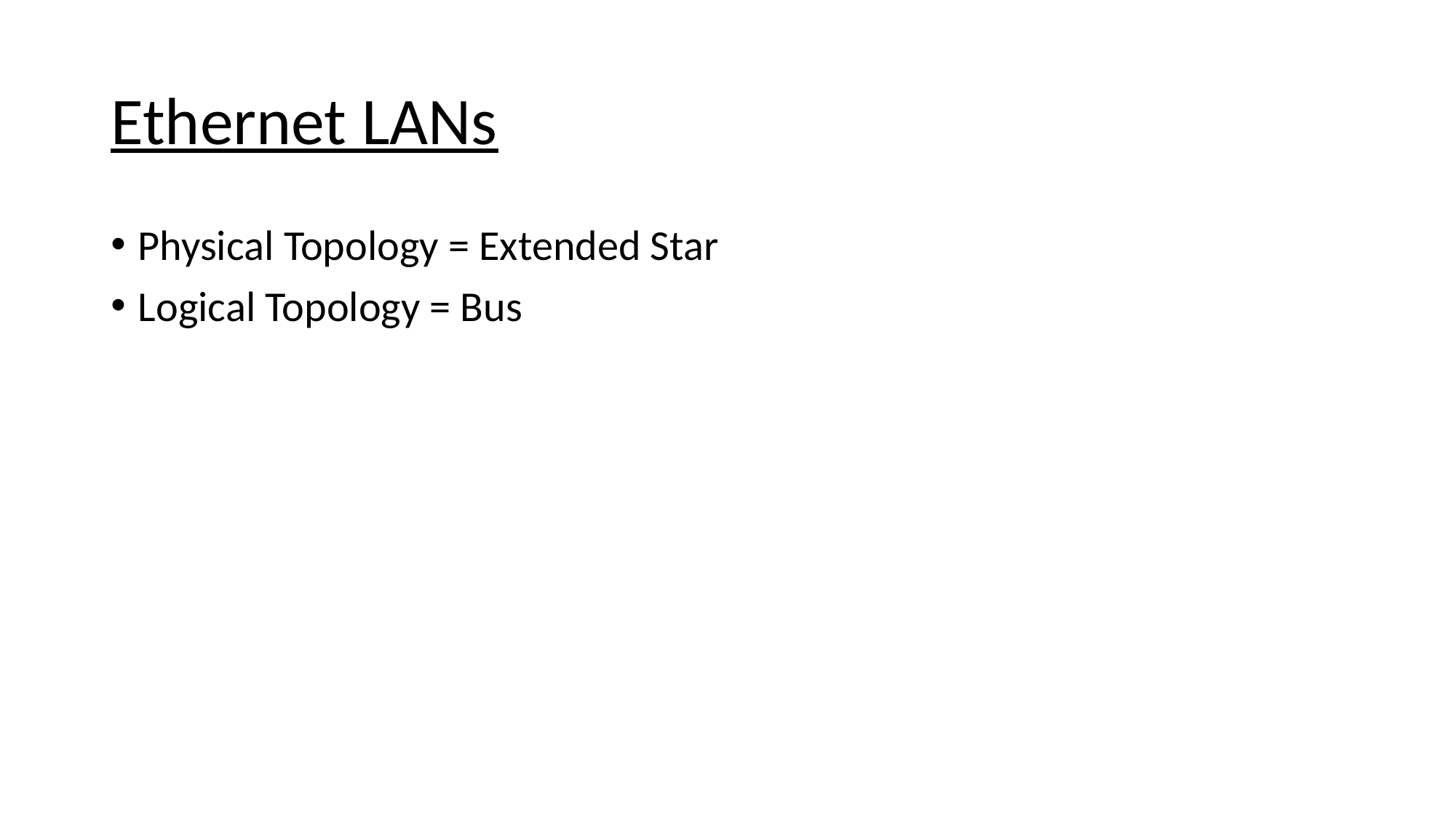

# Ethernet LANs
Physical Topology = Extended Star
Logical Topology = Bus